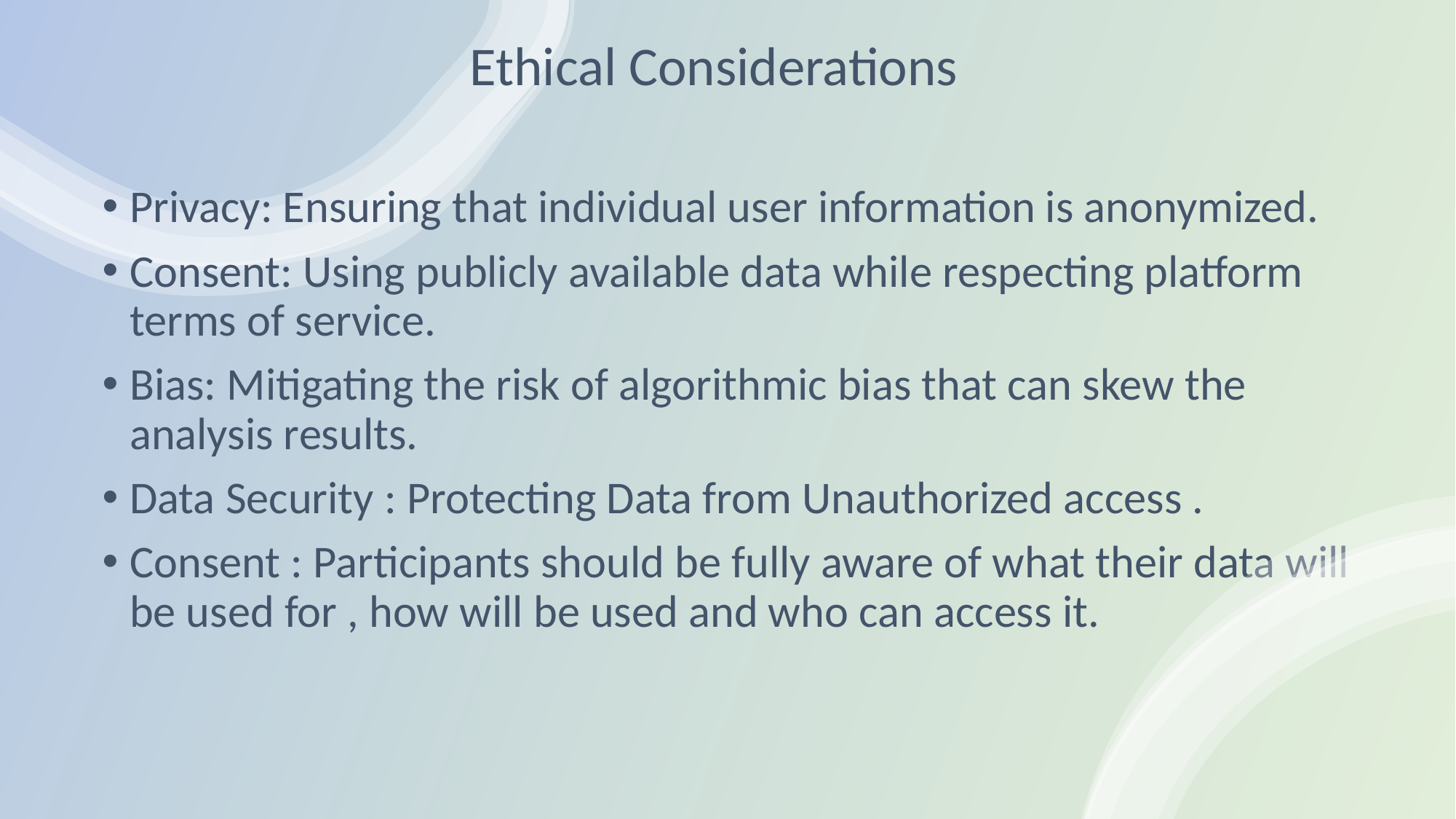

# Ethical Considerations

Privacy: Ensuring that individual user information is anonymized.
Consent: Using publicly available data while respecting platform terms of service.
Bias: Mitigating the risk of algorithmic bias that can skew the analysis results.
Data Security : Protecting Data from Unauthorized access .
Consent : Participants should be fully aware of what their data will be used for , how will be used and who can access it.